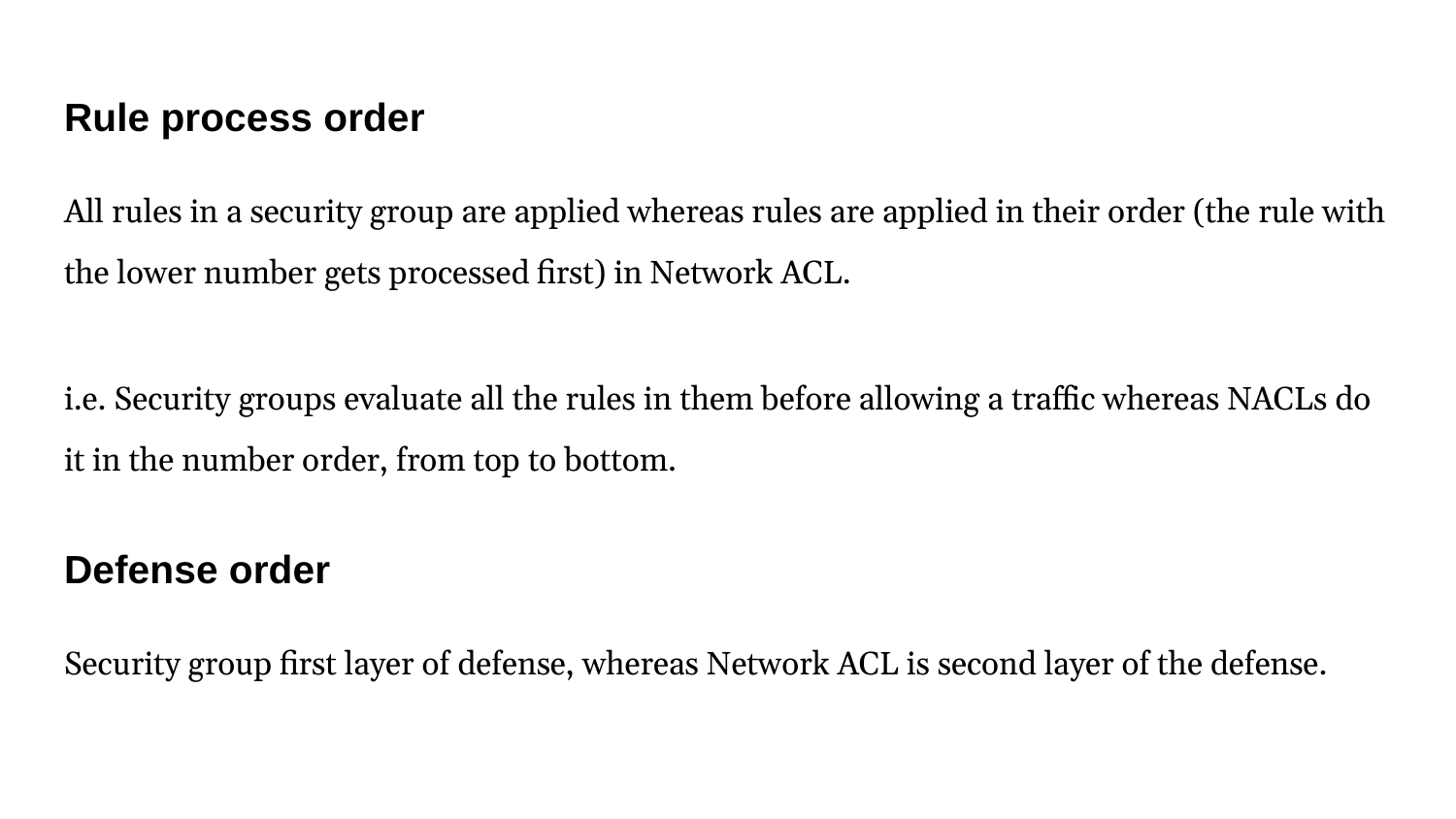

Rule process order
All rules in a security group are applied whereas rules are applied in their order (the rule with the lower number gets processed first) in Network ACL.
i.e. Security groups evaluate all the rules in them before allowing a traffic whereas NACLs do it in the number order, from top to bottom.
Defense order
Security group first layer of defense, whereas Network ACL is second layer of the defense.